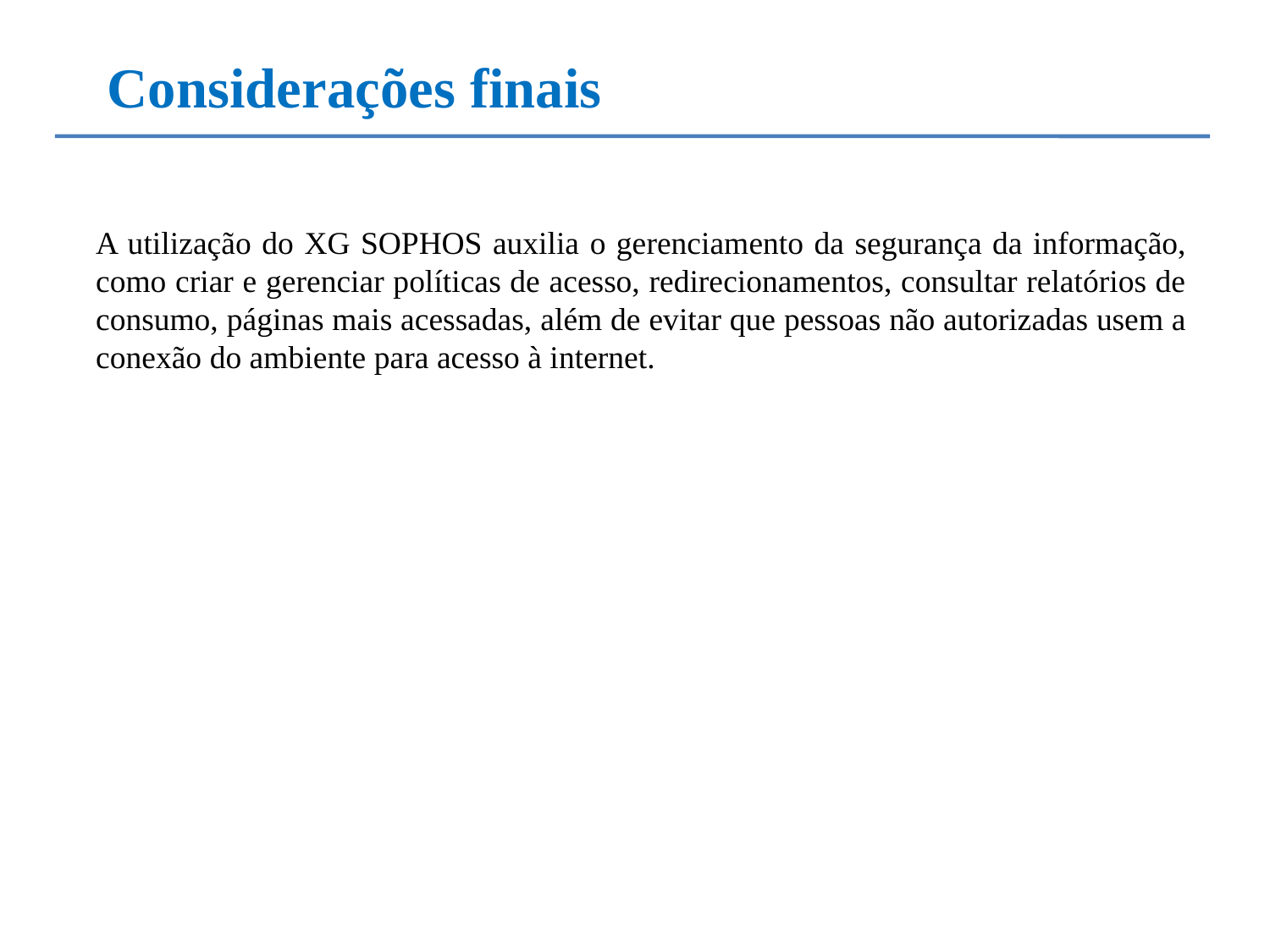

Considerações finais

A utilização do XG SOPHOS auxilia o gerenciamento da segurança da informação, como criar e gerenciar políticas de acesso, redirecionamentos, consultar relatórios de consumo, páginas mais acessadas, além de evitar que pessoas não autorizadas usem a conexão do ambiente para acesso à internet.